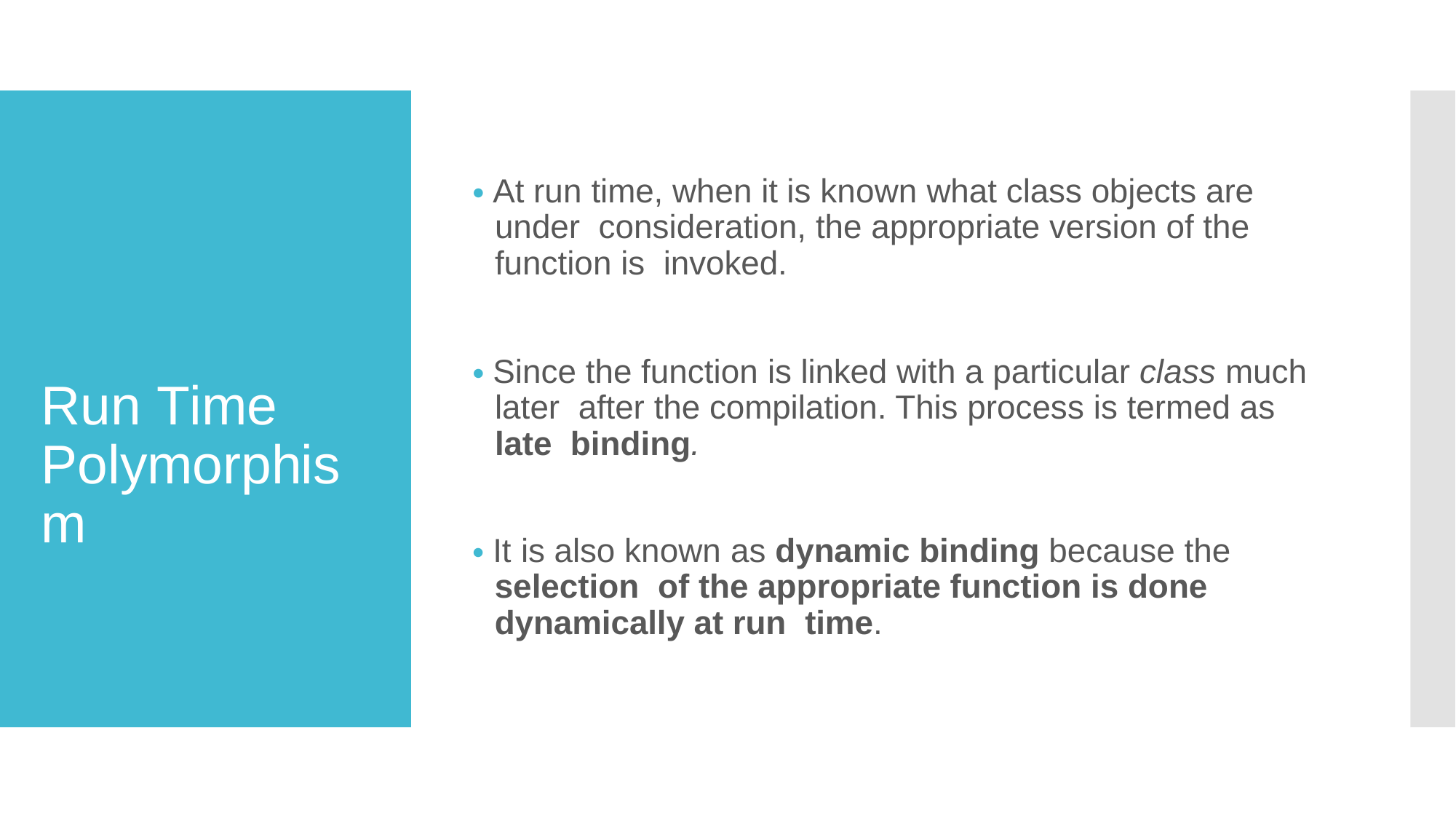

# 🞄 At run time, when it is known what class objects are under  consideration, the appropriate version of the function is  invoked.
🞄 Since the function is linked with a particular class much later  after the compilation. This process is termed as late  binding.
Run Time  Polymorphism
🞄 It is also known as dynamic binding because the selection  of the appropriate function is done dynamically at run  time.